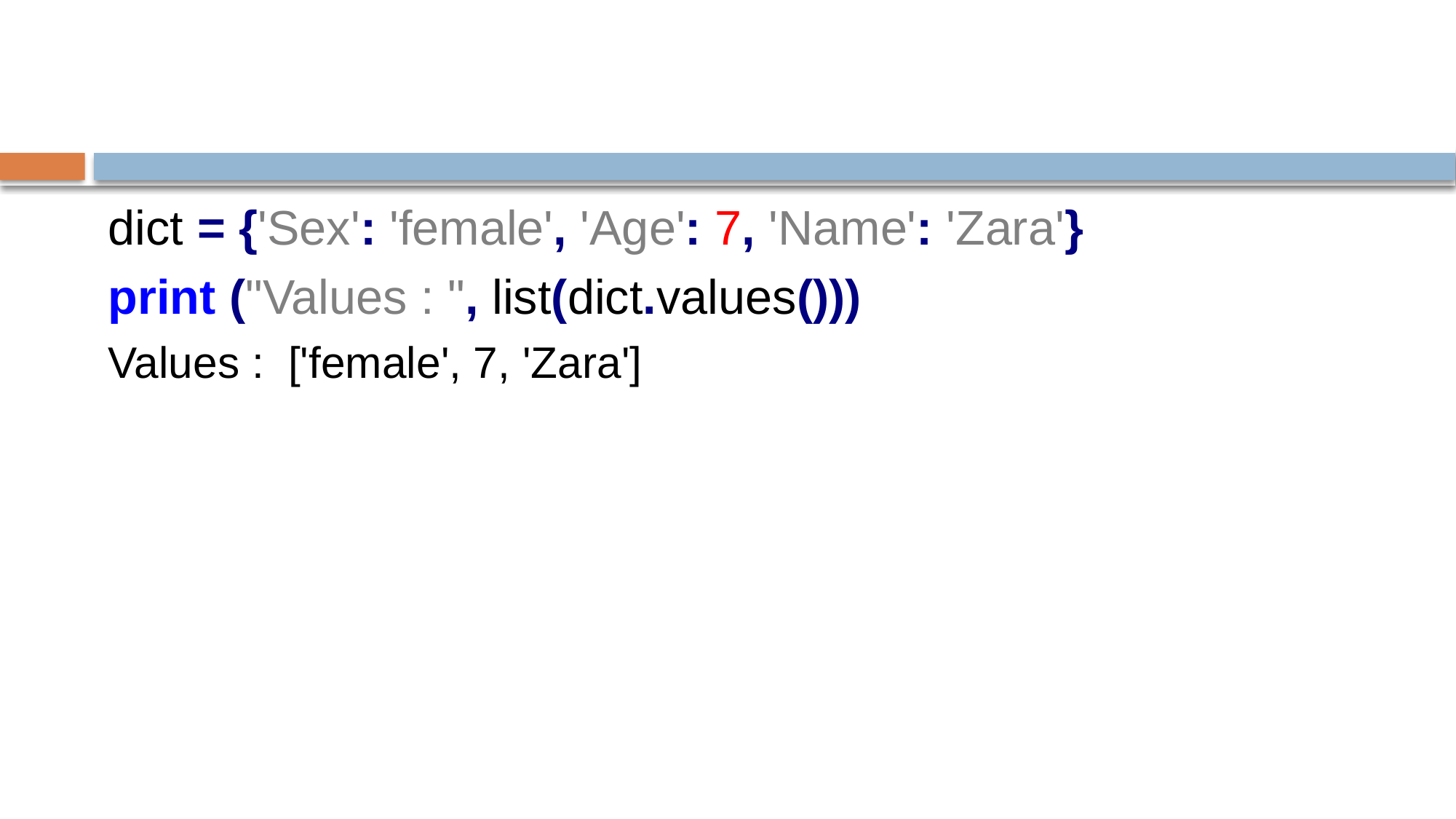

#
dict = {'Sex': 'female', 'Age': 7, 'Name': 'Zara'}
print ("Values : ", list(dict.values()))
Values :  ['female', 7, 'Zara']